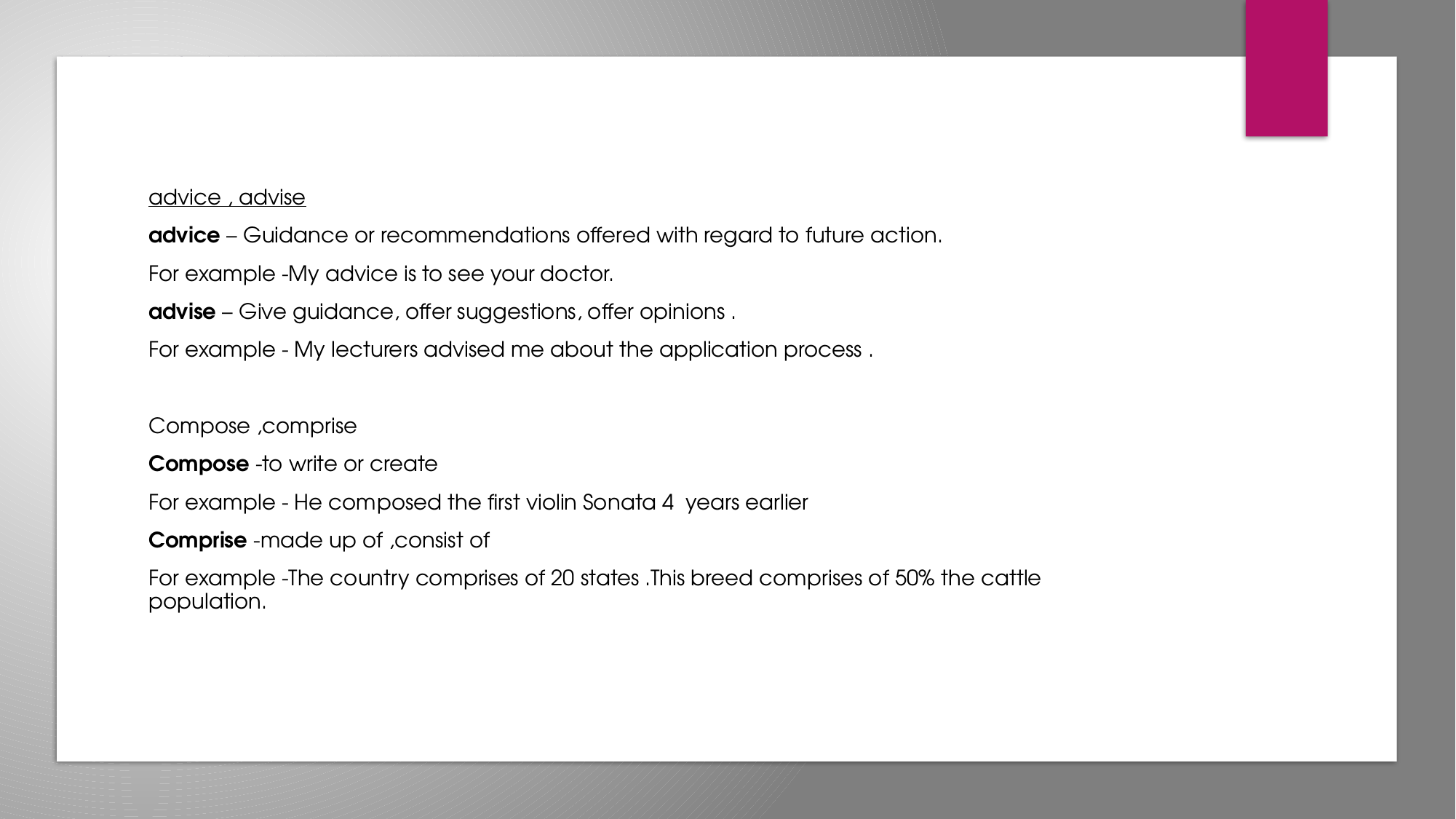

advice , advise
advice – Guidance or recommendations offered with regard to future action.
For example -My advice is to see your doctor.
advise – Give guidance, offer suggestions, offer opinions .
For example - My lecturers advised me about the application process .

Compose ,comprise
Compose -to write or create
For example - He composed the first violin Sonata 4  years earlier
Comprise -made up of ,consist of
For example -The country comprises of 20 states .This breed comprises of 50% the cattle population.